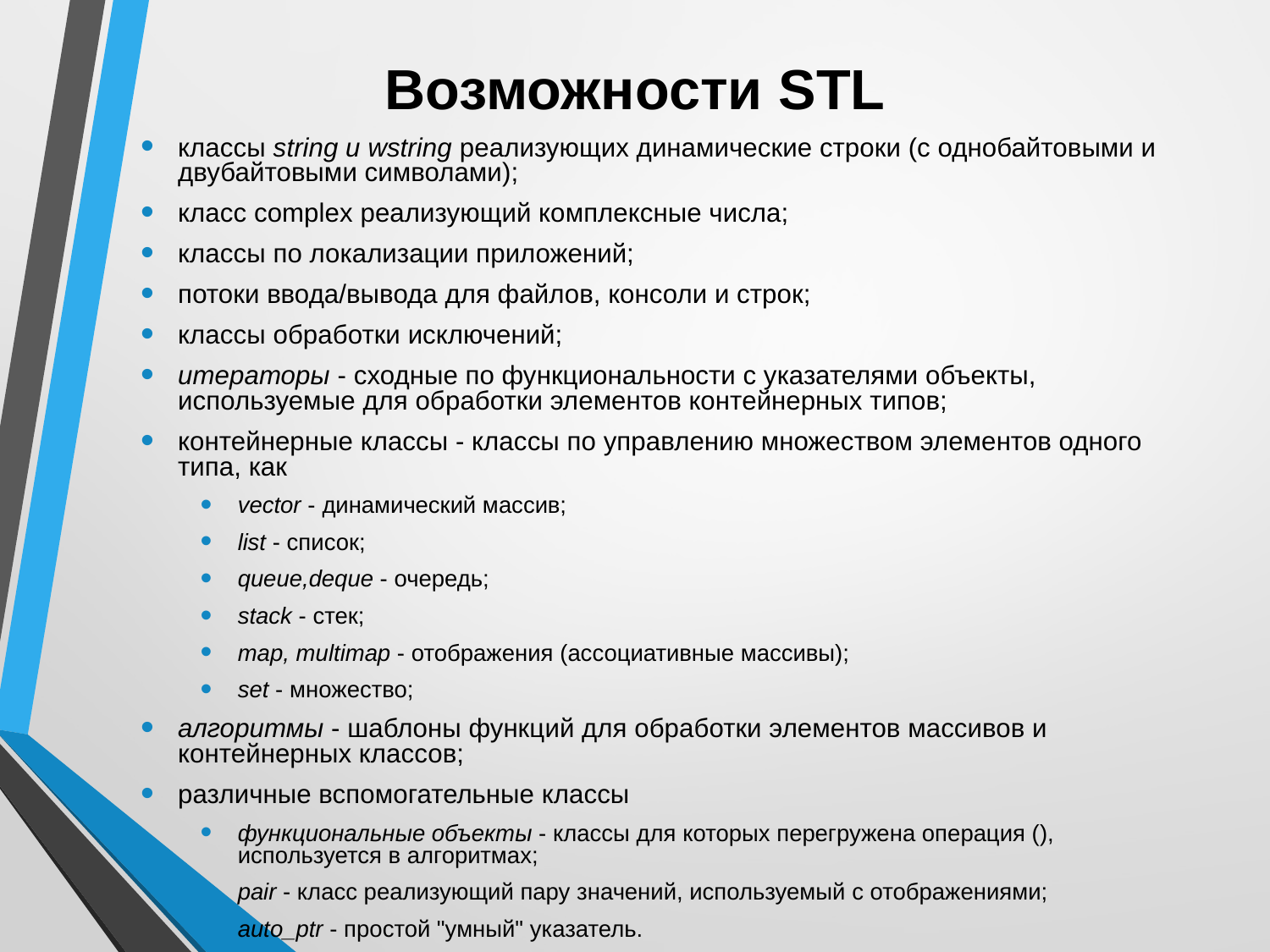

# Возможности STL
классы string и wstring реализующих динамические строки (с однобайтовыми и двубайтовыми символами);
класс complex реализующий комплексные числа;
классы по локализации приложений;
потоки ввода/вывода для файлов, консоли и строк;
классы обработки исключений;
итераторы - сходные по функциональности с указателями объекты, используемые для обработки элементов контейнерных типов;
контейнерные классы - классы по управлению множеством элементов одного типа, как
vector - динамический массив;
list - список;
queue,deque - очередь;
stack - стек;
map, multimap - отображения (ассоциативные массивы);
set - множество;
алгоритмы - шаблоны функций для обработки элементов массивов и контейнерных классов;
различные вспомогательные классы
функциональные объекты - классы для которых перегружена операция (), используется в алгоритмах;
pair - класс реализующий пару значений, используемый с отображениями;
auto_ptr - простой "умный" указатель.